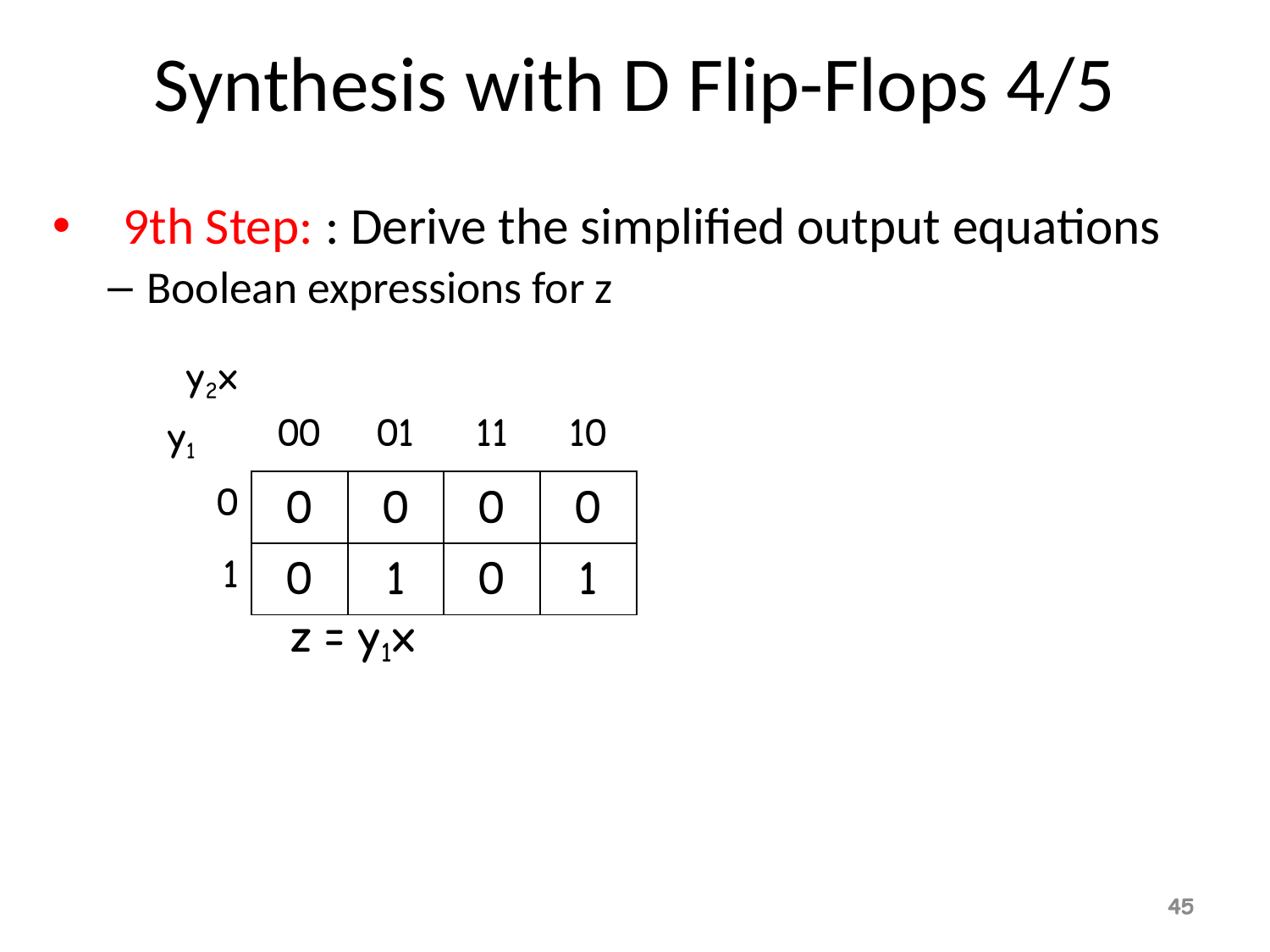

# Synthesis with D Flip-Flops 4/5
9th Step: : Derive the simplified output equations
Boolean expressions for z

| y2x y1 | 00 | 01 | 11 | 10 |
| --- | --- | --- | --- | --- |
| 0 | 0 | 0 | 0 | 0 |
| 1 | 0 | 1 | 0 | 1 |
z = y1x
45